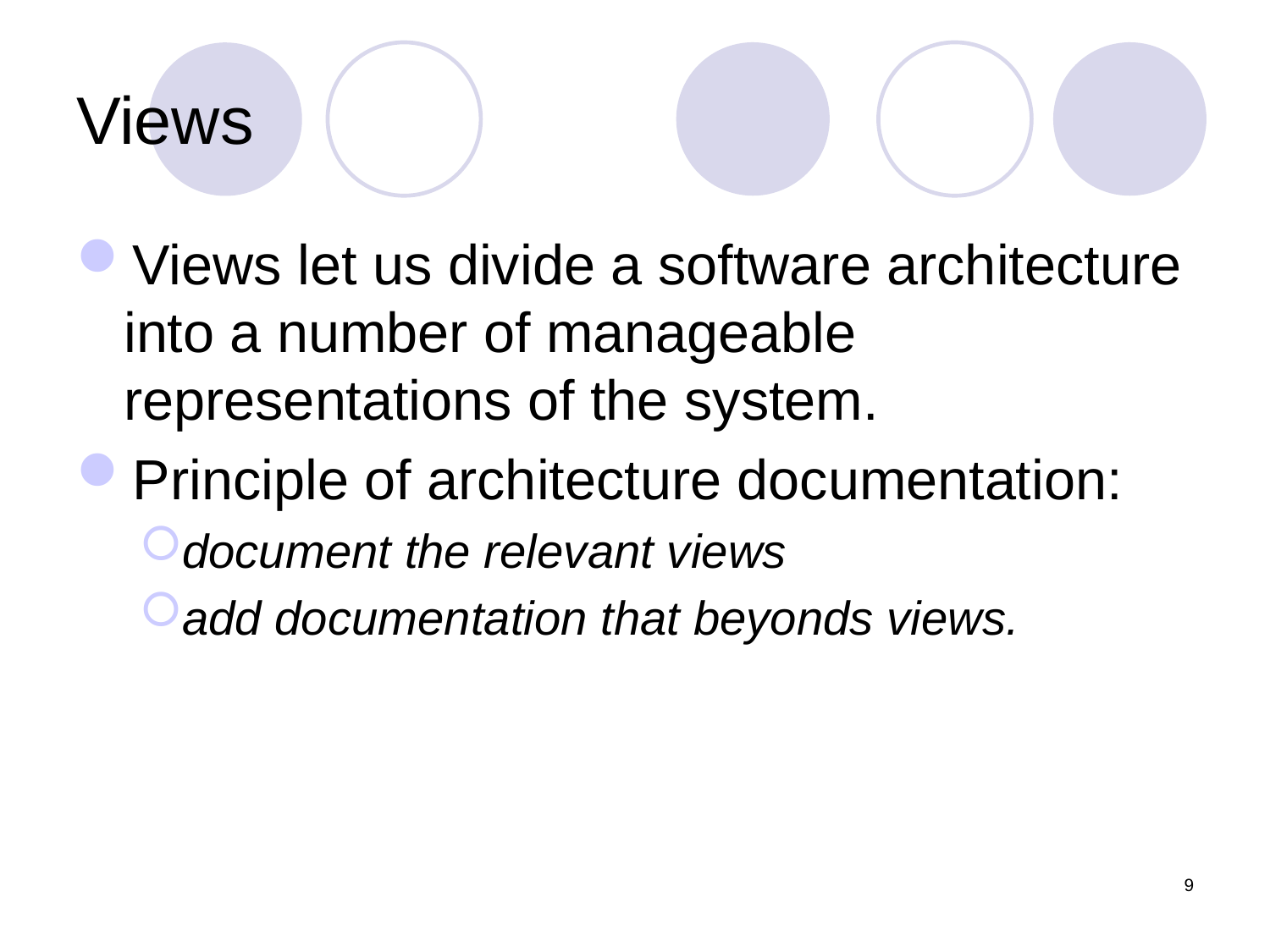

# Views
Views let us divide a software architecture into a number of manageable representations of the system.
Principle of architecture documentation:
document the relevant views
add documentation that beyonds views.

9